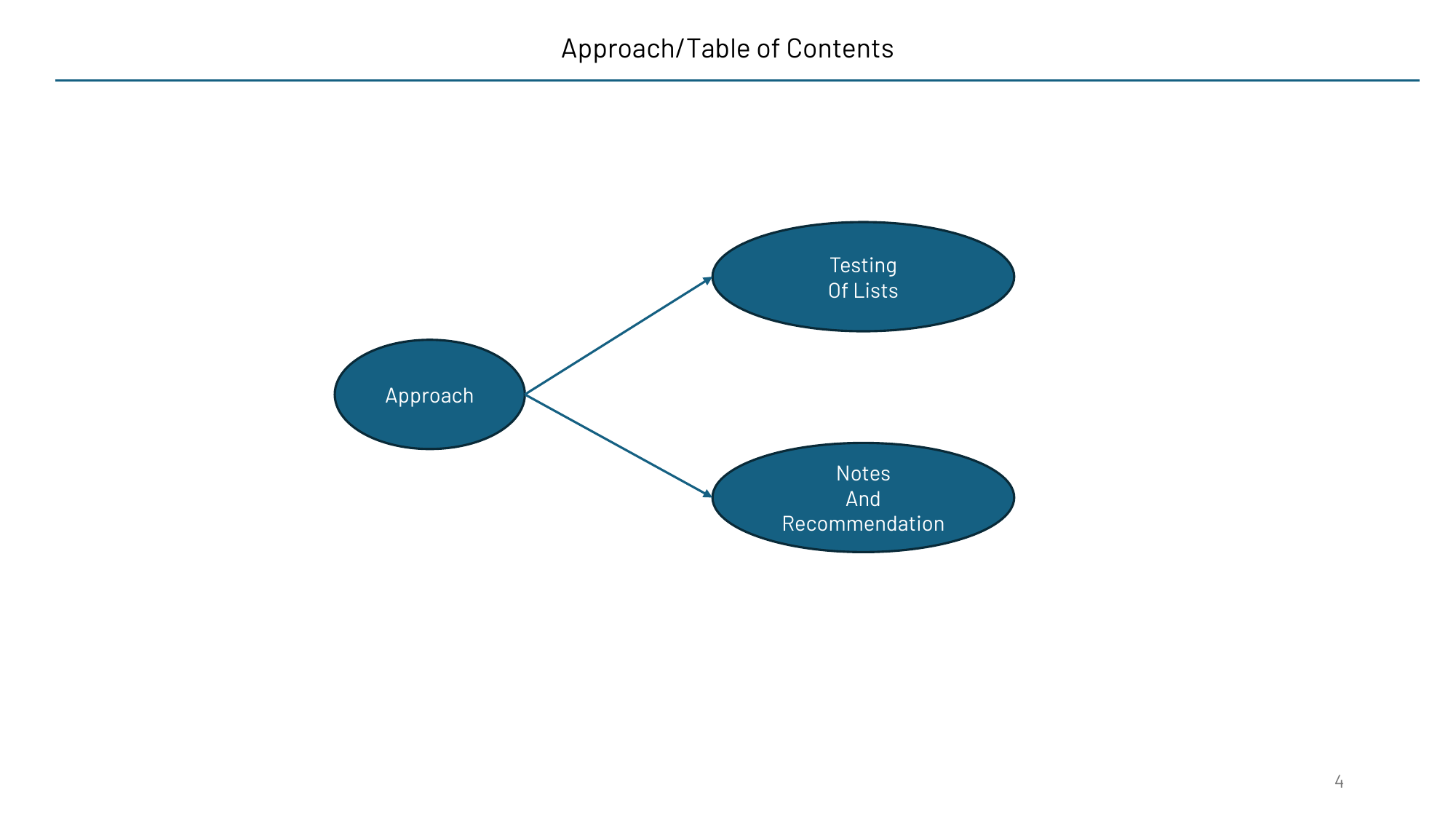

# Approach/Table of Contents
Testing
Of Lists
Approach
Notes
And
Recommendation
4